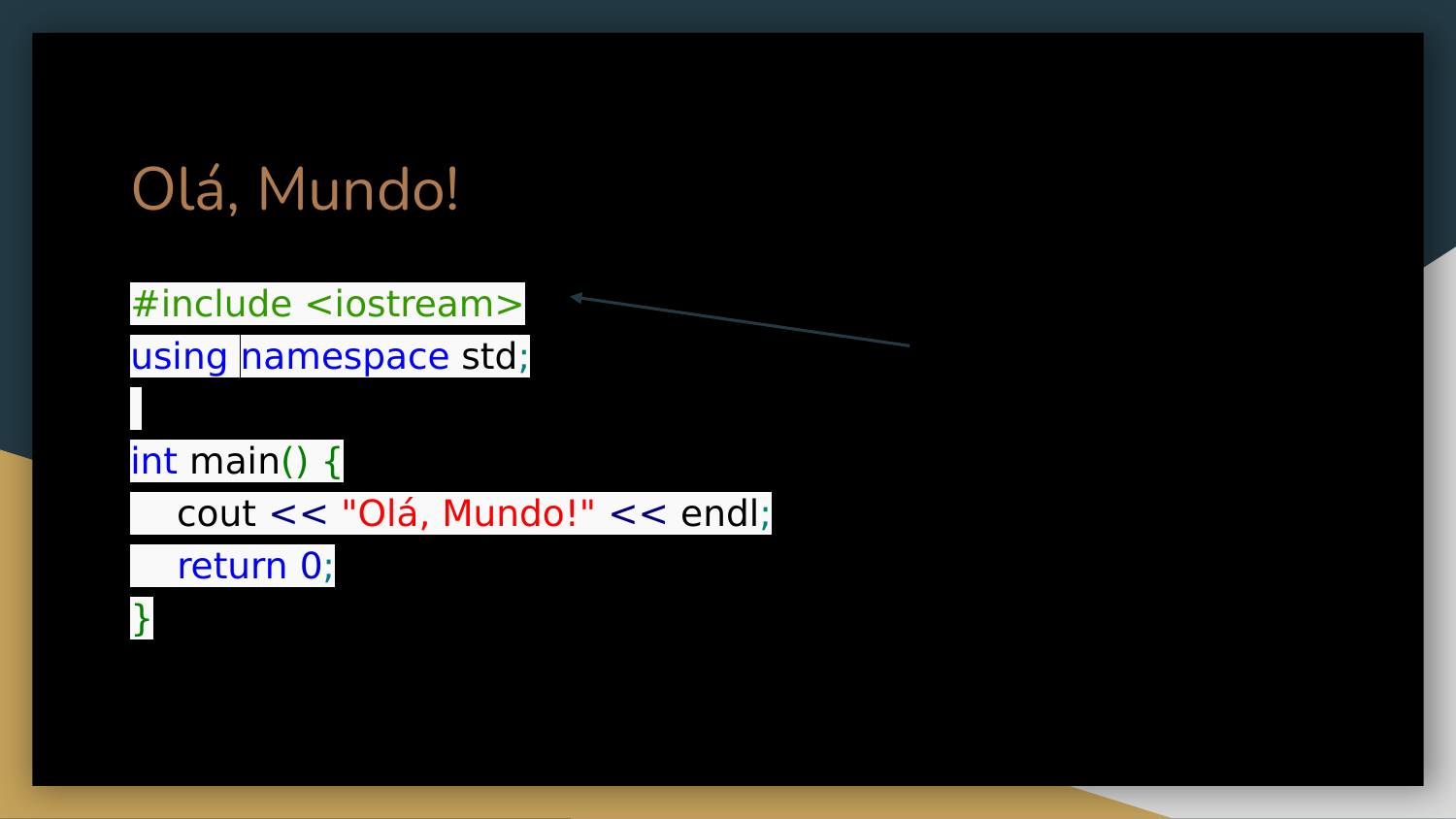

# Olá, Mundo!
#include <iostream>
using namespace std;
int main() {
    cout << "Olá, Mundo!" << endl;
    return 0;
}

Inclui biblioteca básica de entrada e saída